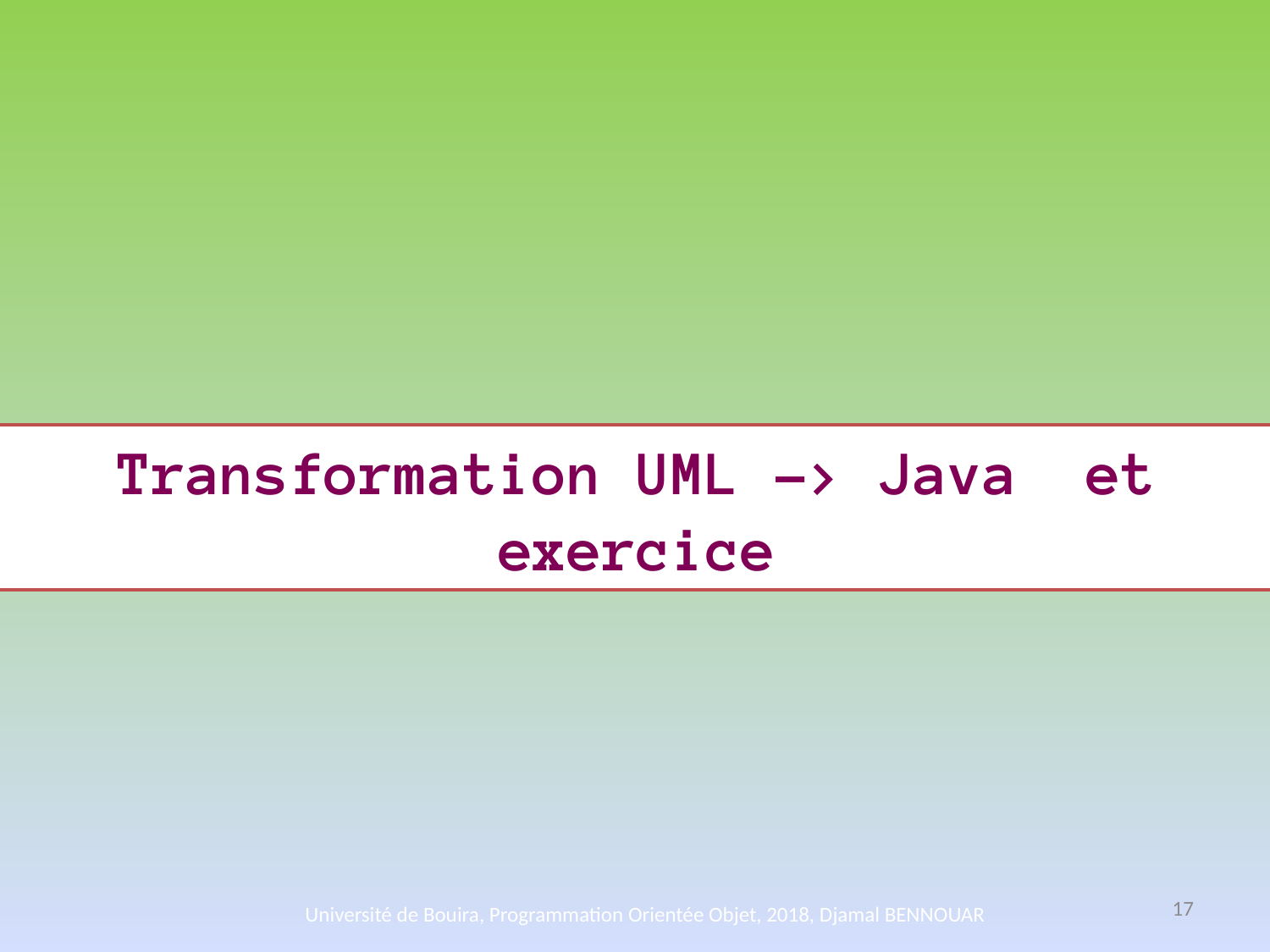

Transformation UML -> Java  et exercice
17
Université de Bouira, Programmation Orientée Objet, 2018, Djamal BENNOUAR